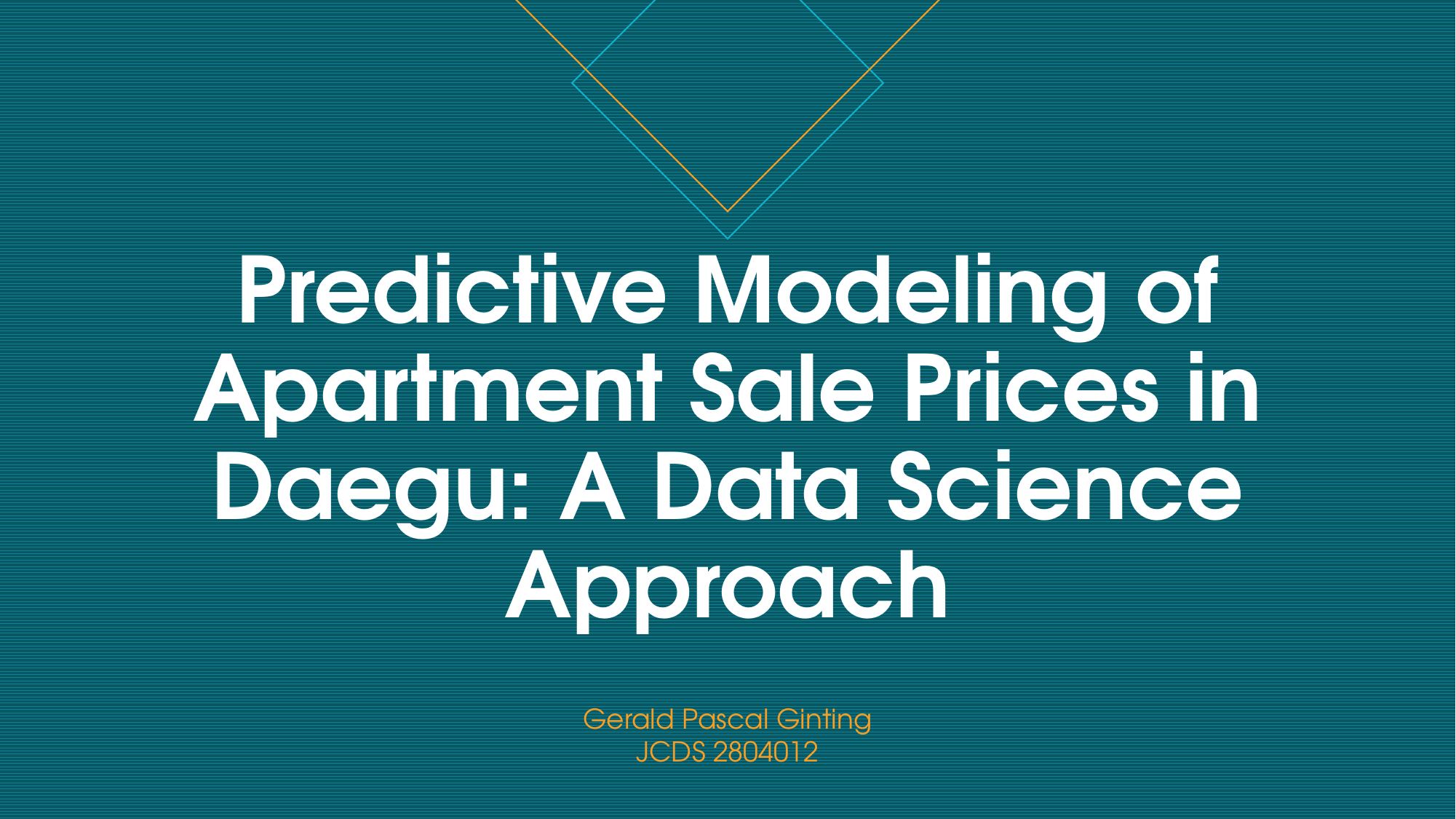

# Predictive Modeling of Apartment Sale Prices in Daegu: A Data Science Approach
Gerald Pascal Ginting
JCDS 2804012